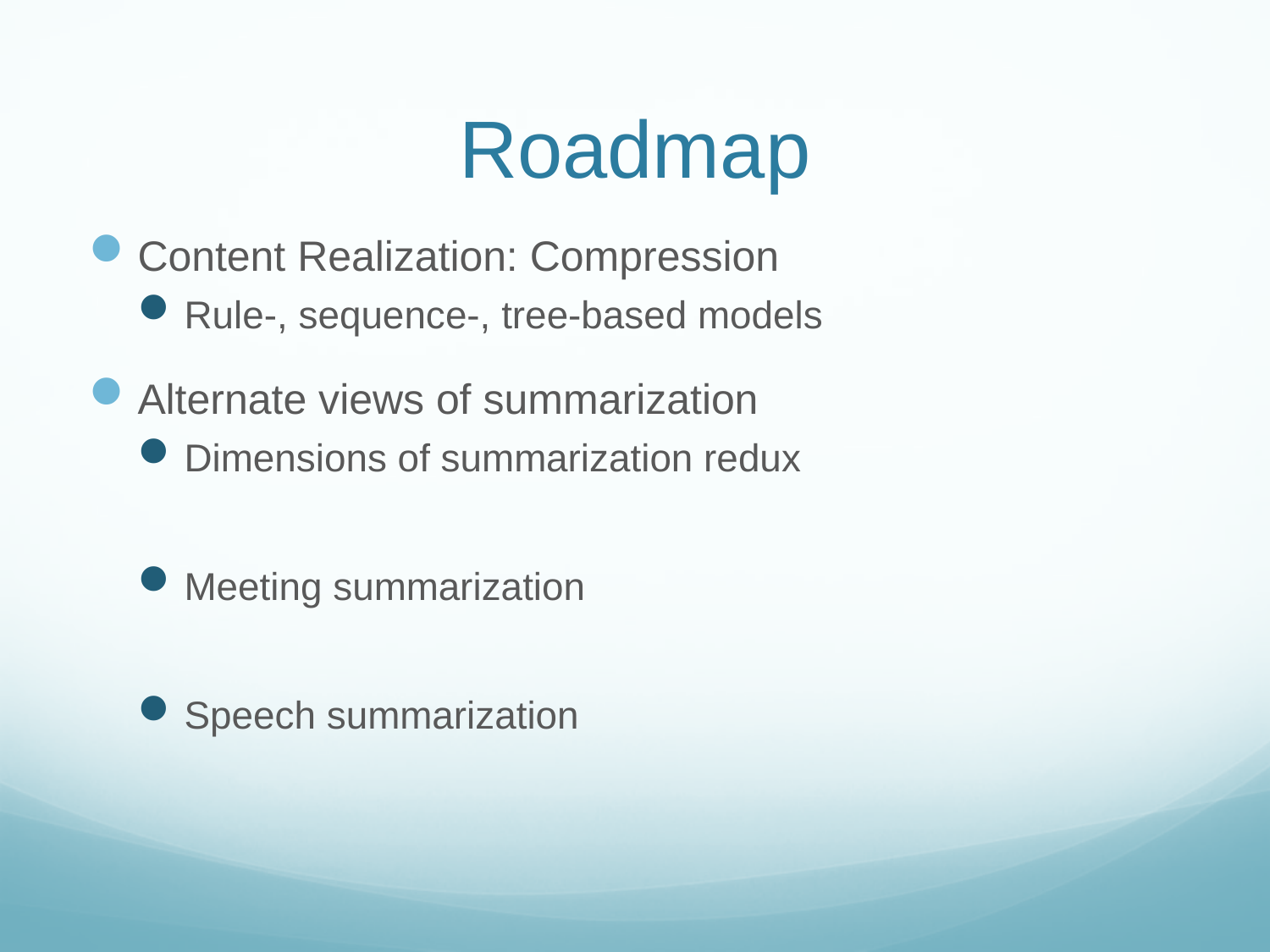

# Roadmap
Content Realization: Compression
Rule-, sequence-, tree-based models
Alternate views of summarization
Dimensions of summarization redux

Meeting summarization

Speech summarization